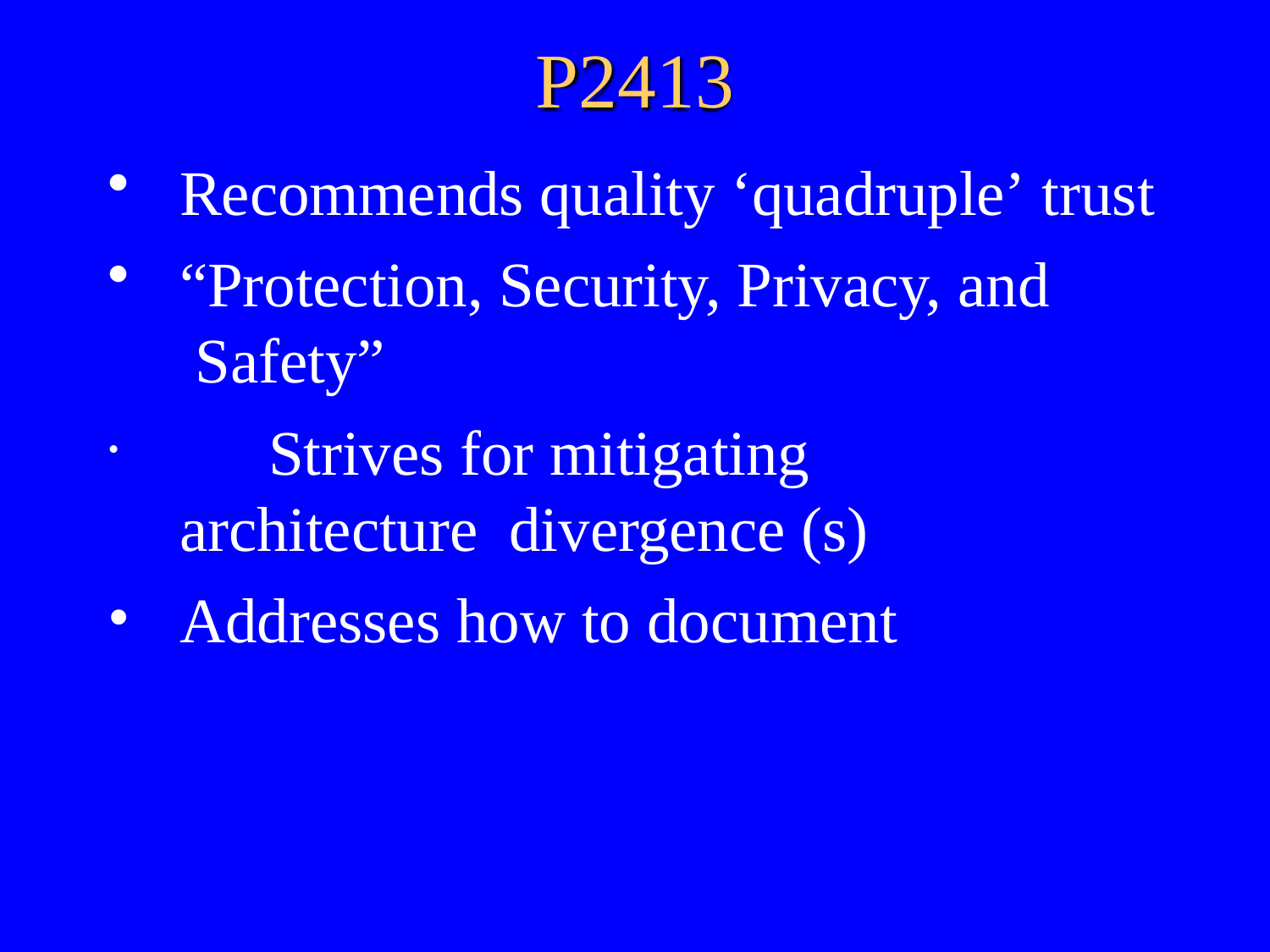

# P2413
Recommends quality ‘quadruple’ trust
“Protection, Security, Privacy, and  Safety”
	Strives for mitigating architecture  divergence (s)
Addresses how to document